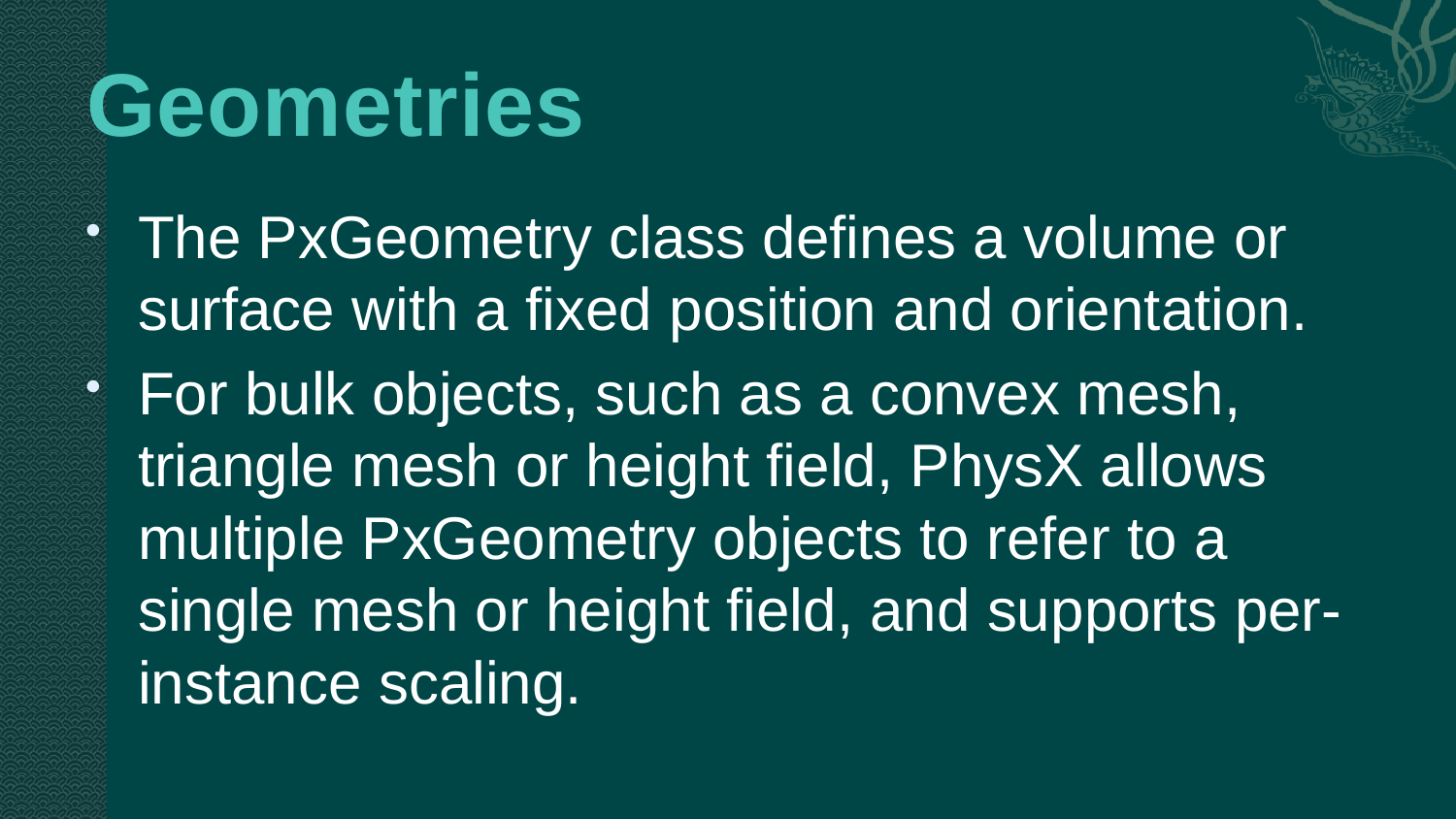

# Geometries
The PxGeometry class defines a volume or surface with a fixed position and orientation.
For bulk objects, such as a convex mesh, triangle mesh or height field, PhysX allows multiple PxGeometry objects to refer to a single mesh or height field, and supports per-instance scaling.